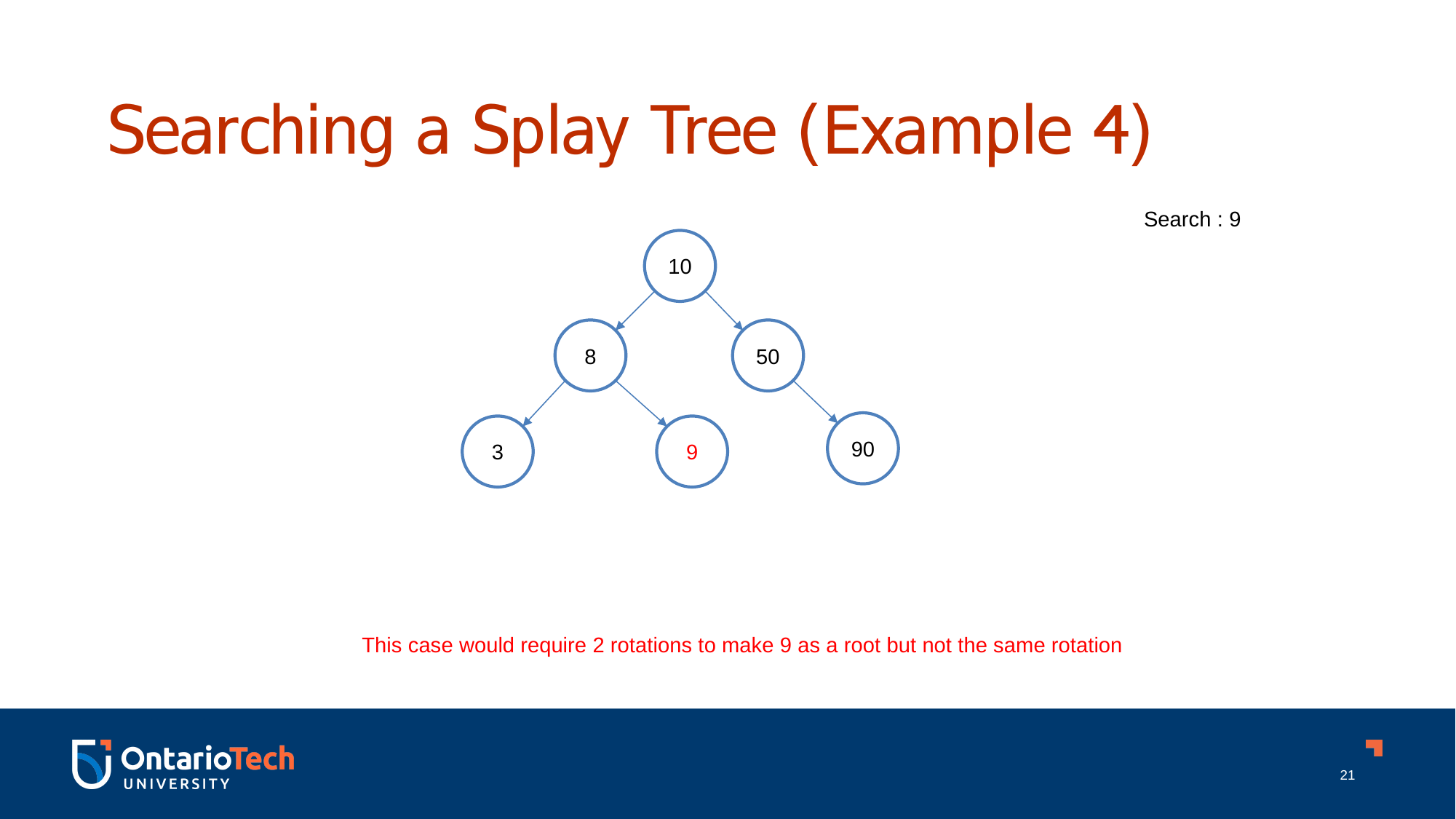

Searching a Splay Tree (Example 4)
Search : 9
10
8
50
90
3
9
This case would require 2 rotations to make 9 as a root but not the same rotation
21